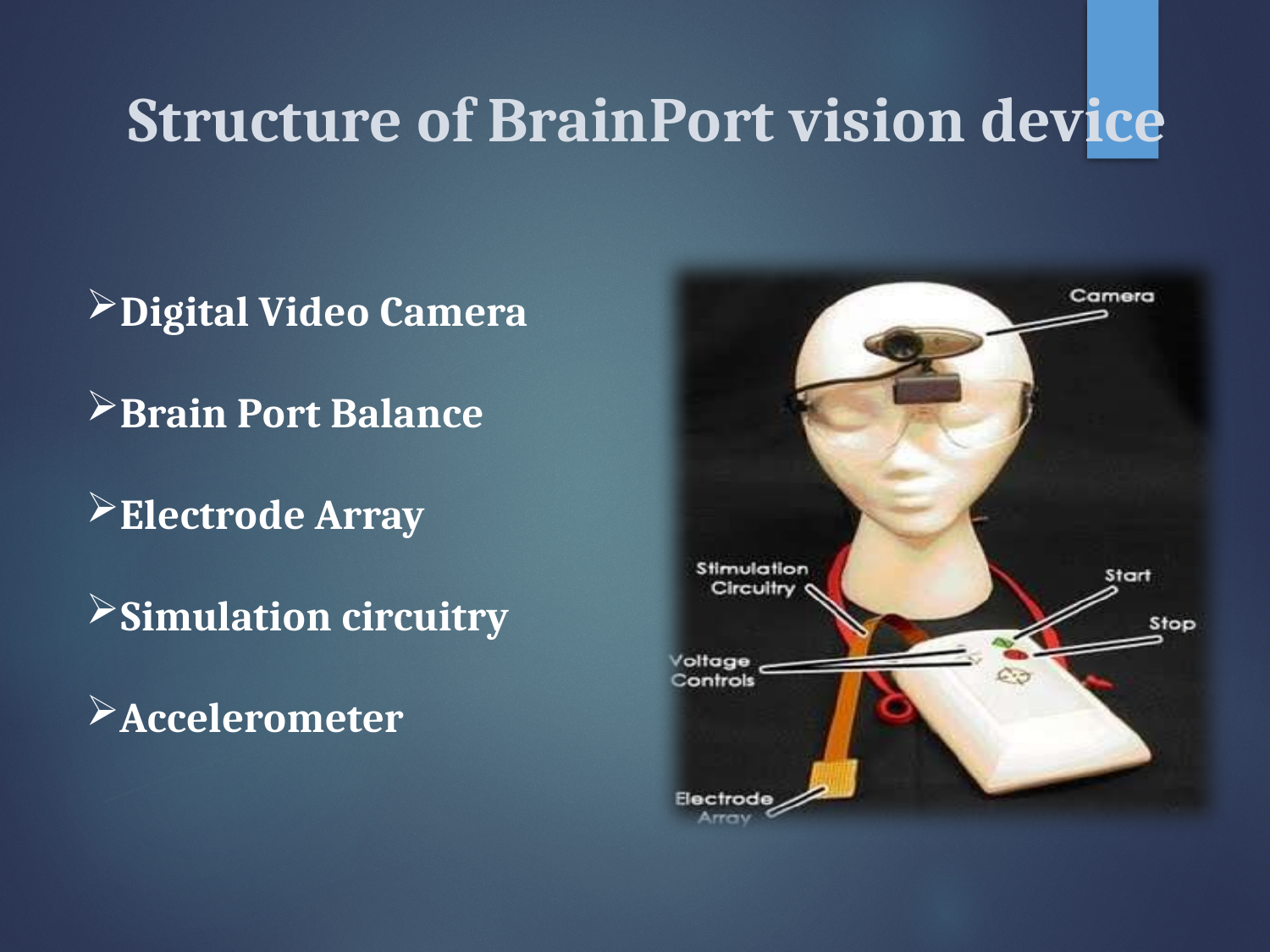

# Structure of BrainPort vision device

Digital Video Camera

Brain Port Balance

Electrode Array

Simulation circuitry

Accelerometer